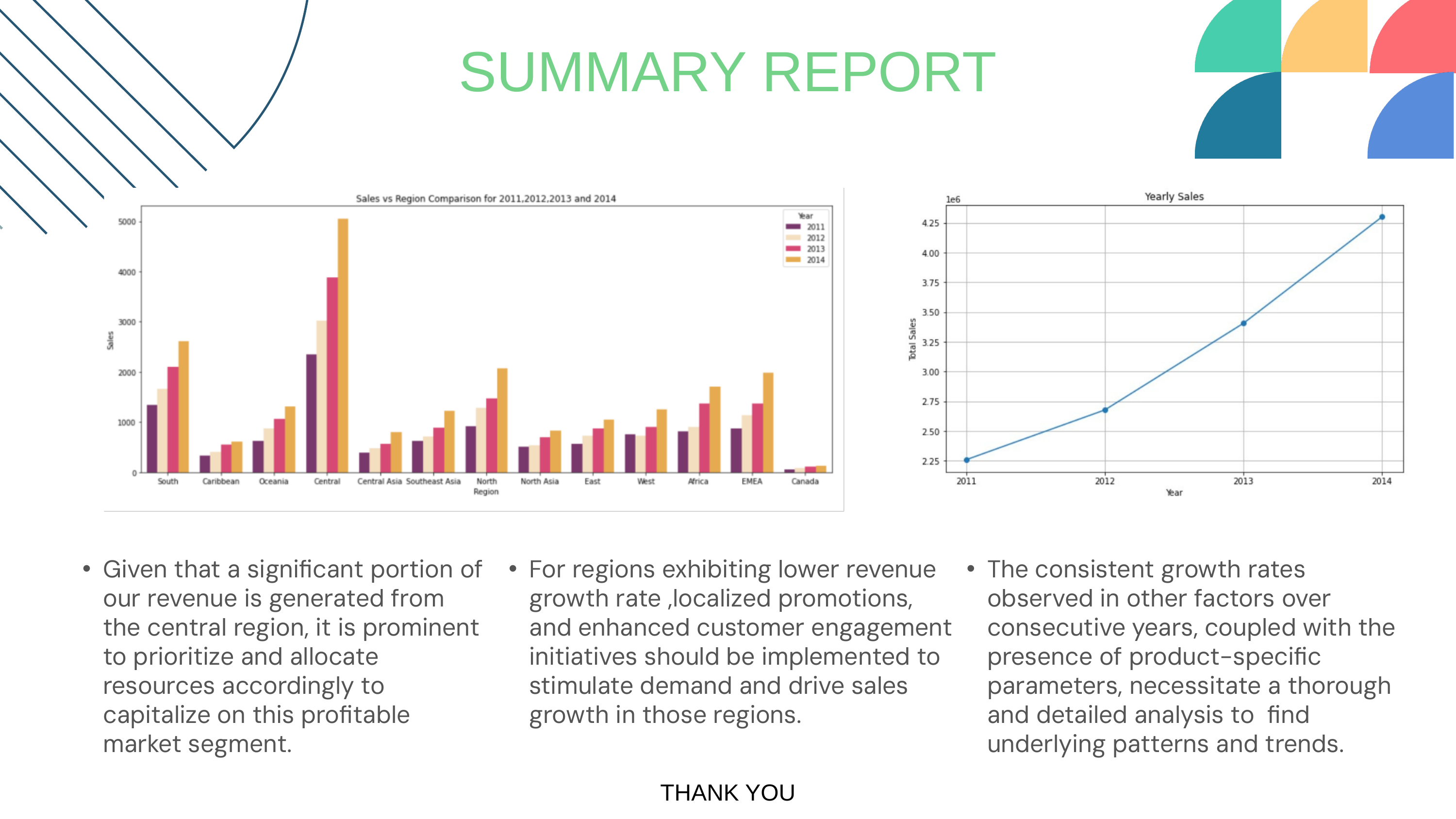

SUMMARY REPORT

Given that a significant portion of our revenue is generated from the central region, it is prominent to prioritize and allocate resources accordingly to capitalize on this profitable market segment.

For regions exhibiting lower revenue growth rate ,localized promotions, and enhanced customer engagement initiatives should be implemented to stimulate demand and drive sales growth in those regions.
The consistent growth rates observed in other factors over consecutive years, coupled with the presence of product-specific parameters, necessitate a thorough and detailed analysis to  find underlying patterns and trends.
THANK YOU